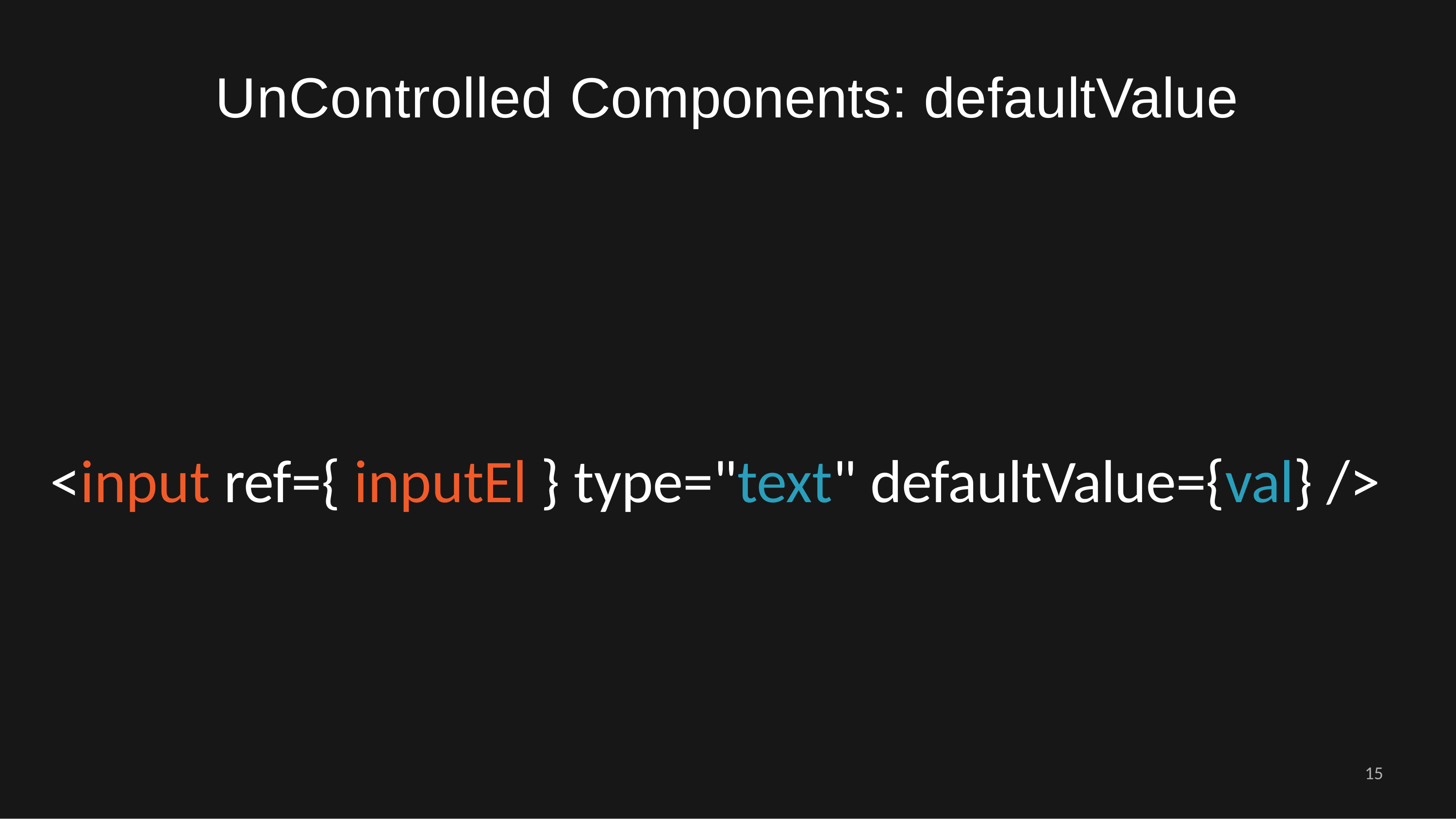

# UnControlled Components: defaultValue
<input ref={ inputEl } type="text" defaultValue={val} />
15